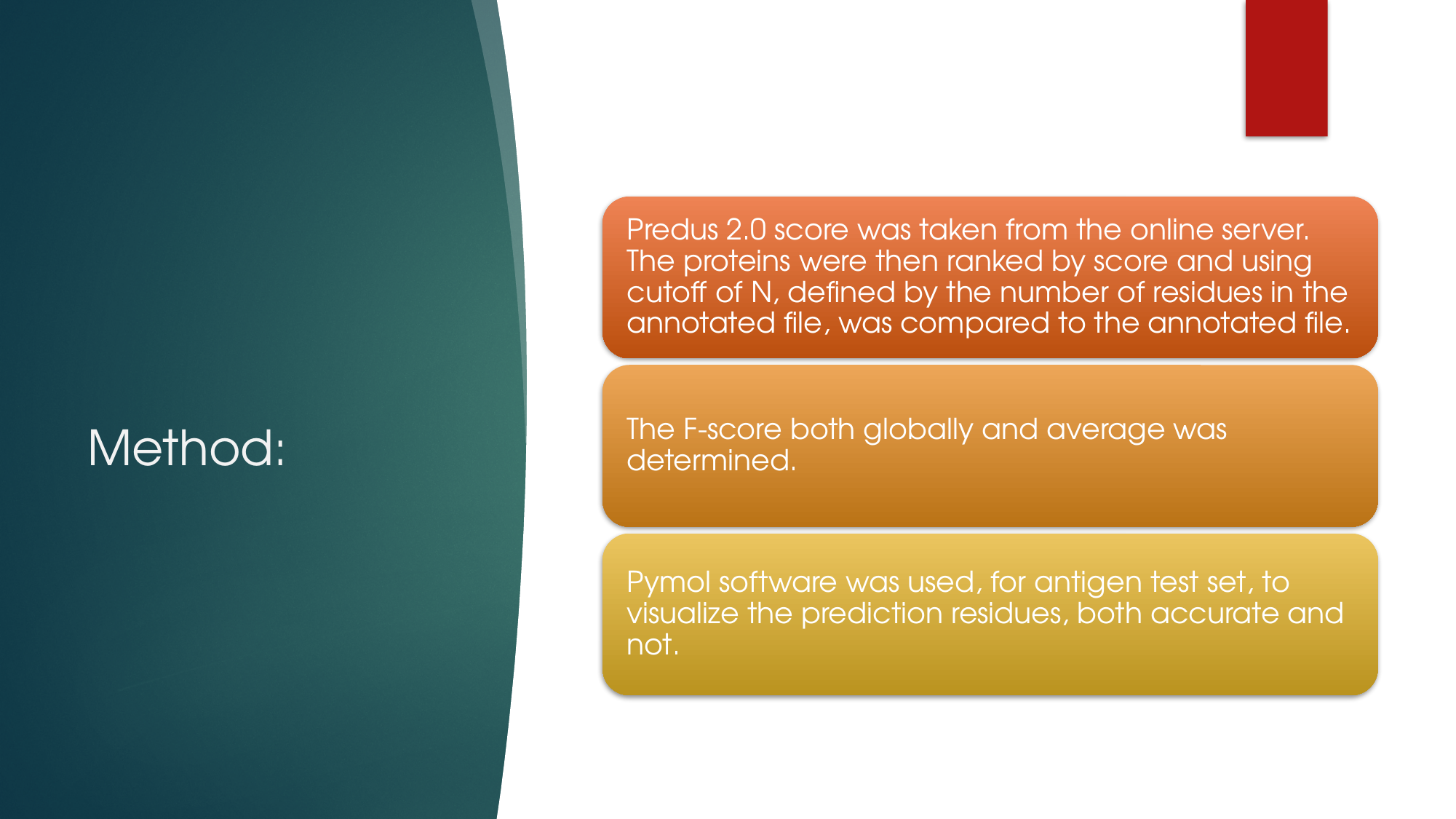

# Method:
Predus 2.0 score was taken from the online server. The proteins were then ranked by score and using cutoff of N, defined by the number of residues in the annotated file, was compared to the annotated file.
The F-score both globally and average was determined.
Pymol software was used, for antigen test set, to visualize the prediction residues, both accurate and not.